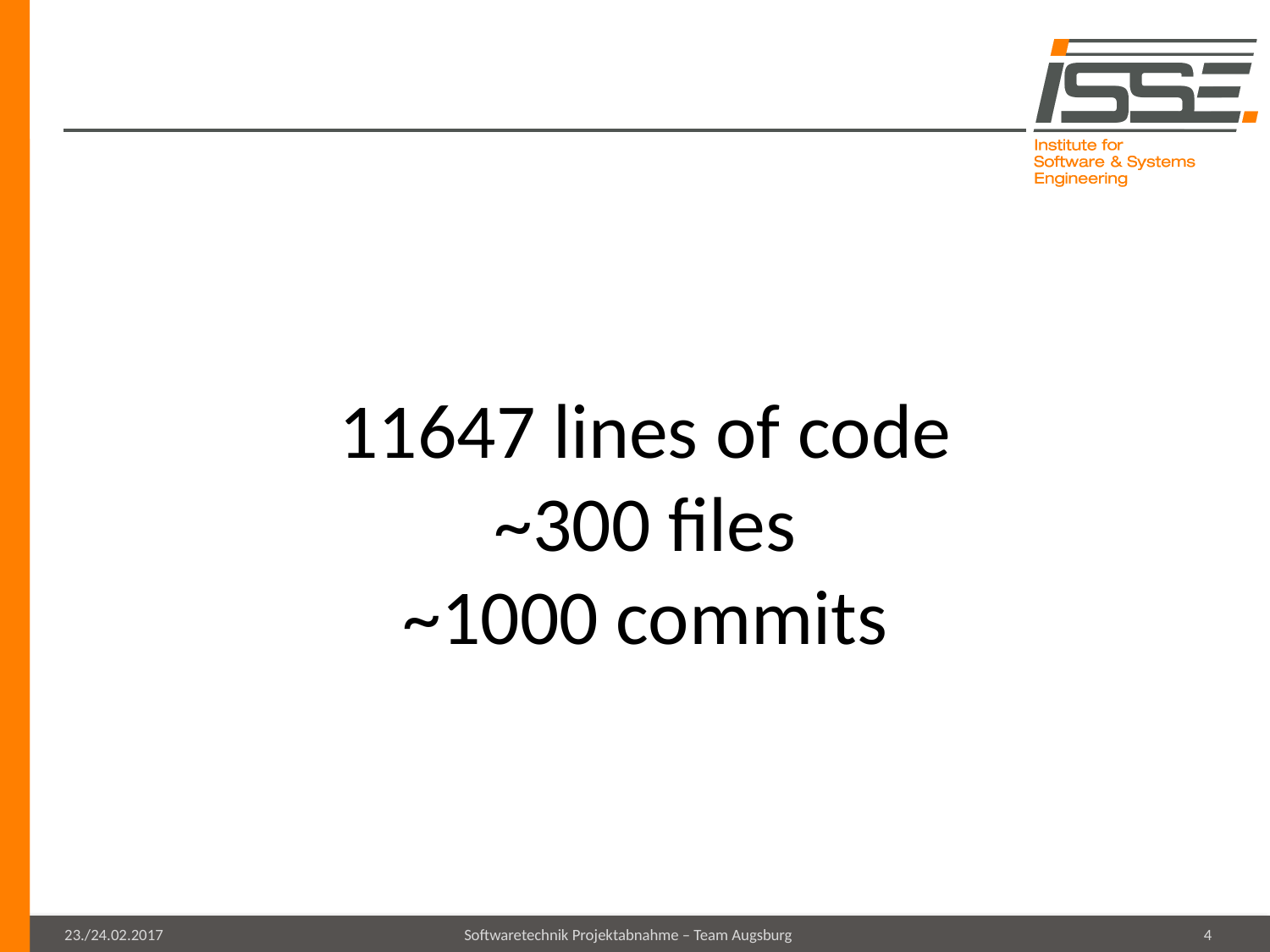

11647 lines of code
~300 files
~1000 commits